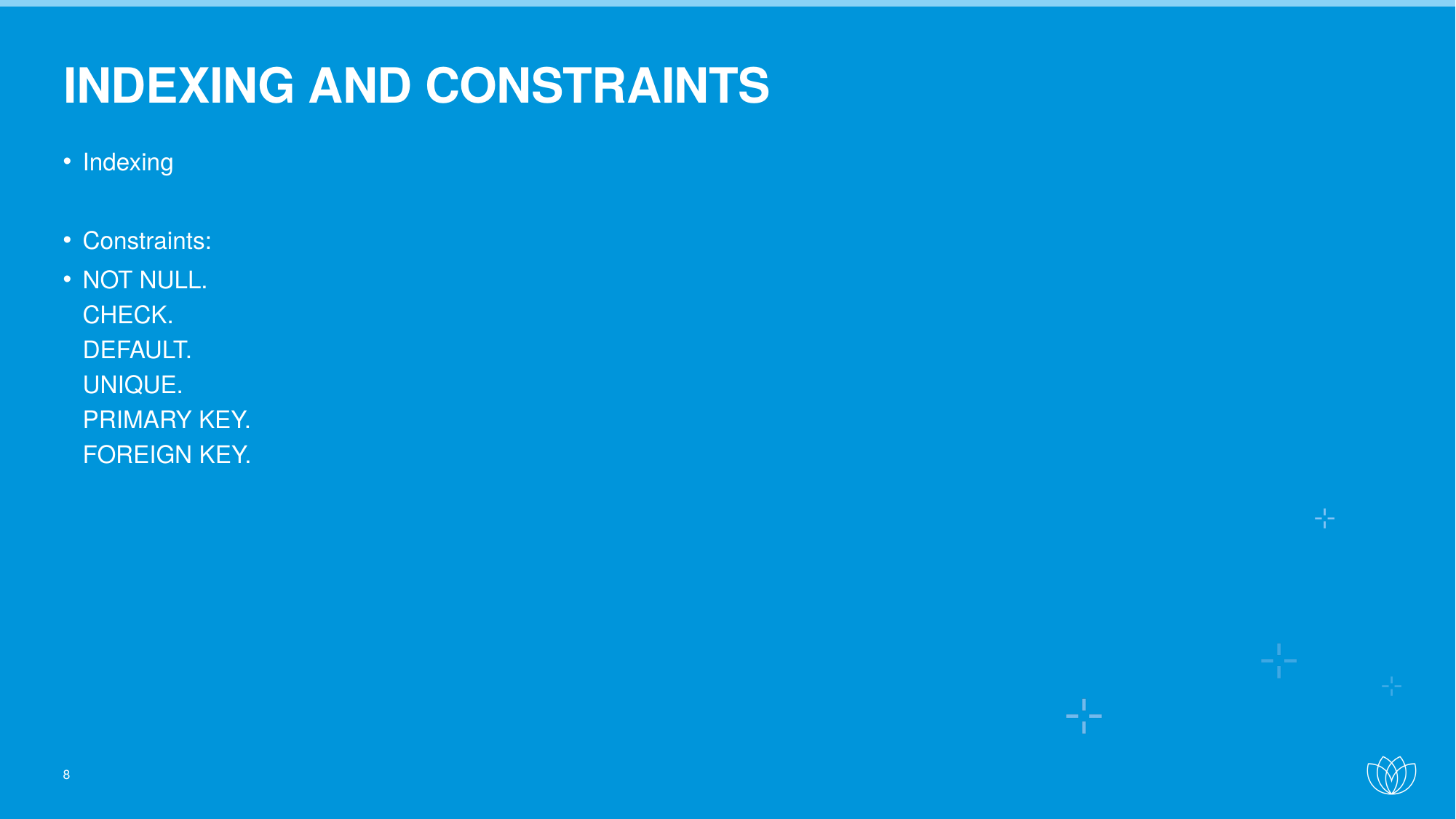

# Indexing and constraints
Indexing

Constraints:
NOT NULL.
CHECK.
DEFAULT.
UNIQUE.
PRIMARY KEY.
FOREIGN KEY.